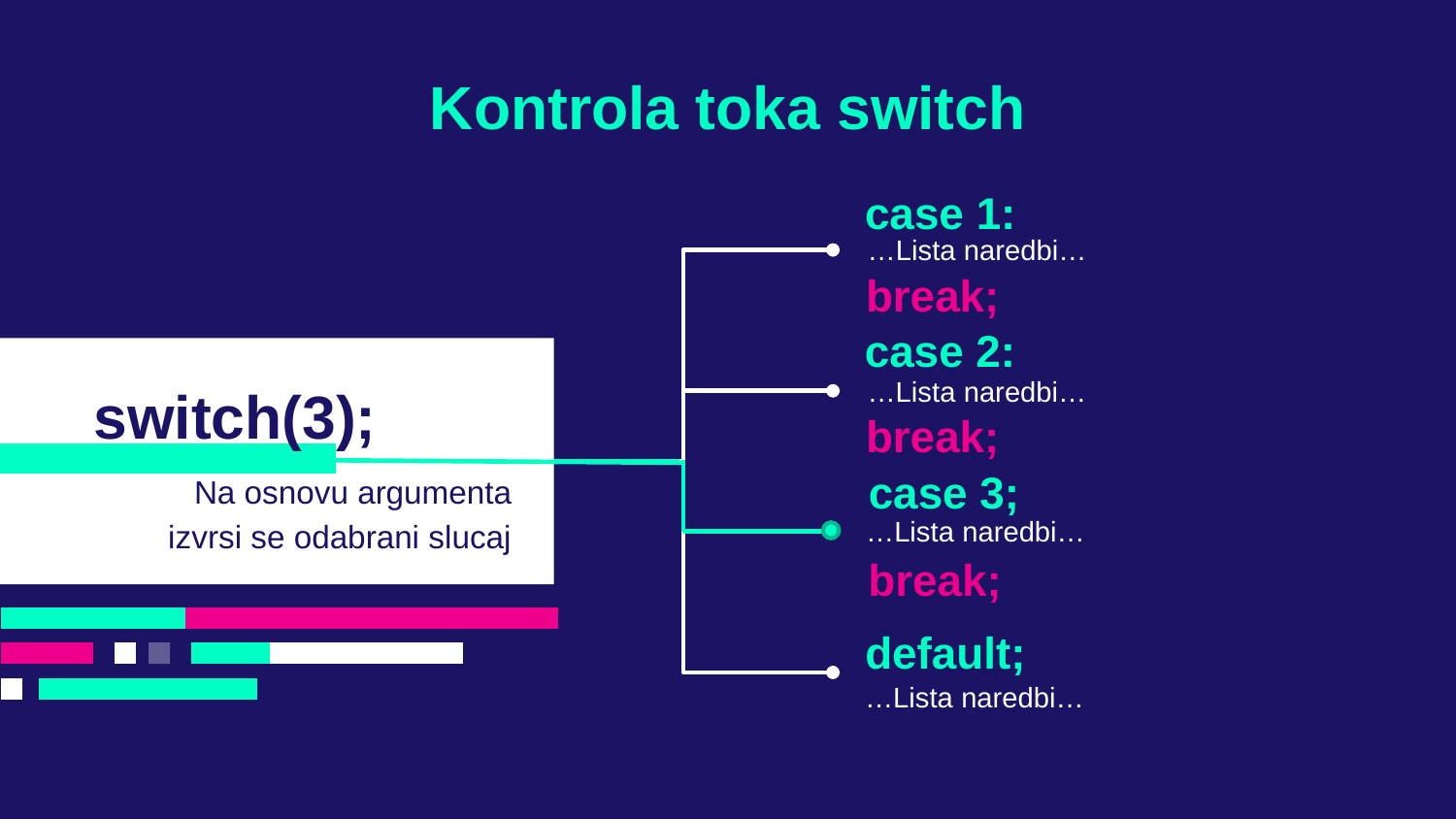

# Kontrola toka switch
case 1:
…Lista naredbi…
break;
case 2:

…Lista naredbi…
switch(3);
break;

Na osnovu argumenta izvrsi se odabrani slucaj
case 3;
…Lista naredbi…

break;

default;

…Lista naredbi…